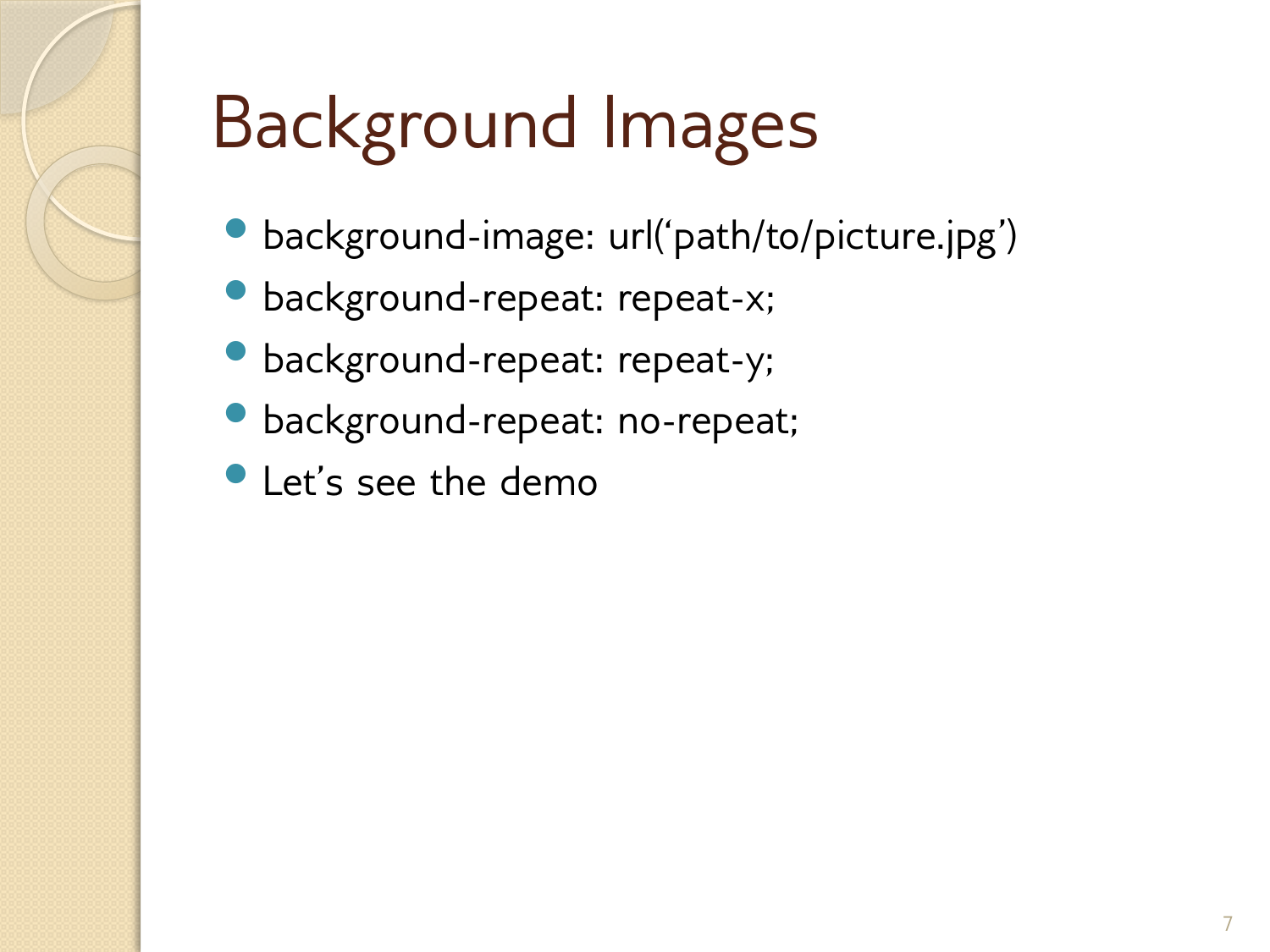

# Background Images
background-image: url(‘path/to/picture.jpg’)
background-repeat: repeat-x;
background-repeat: repeat-y;
background-repeat: no-repeat;
Let’s see the demo
7